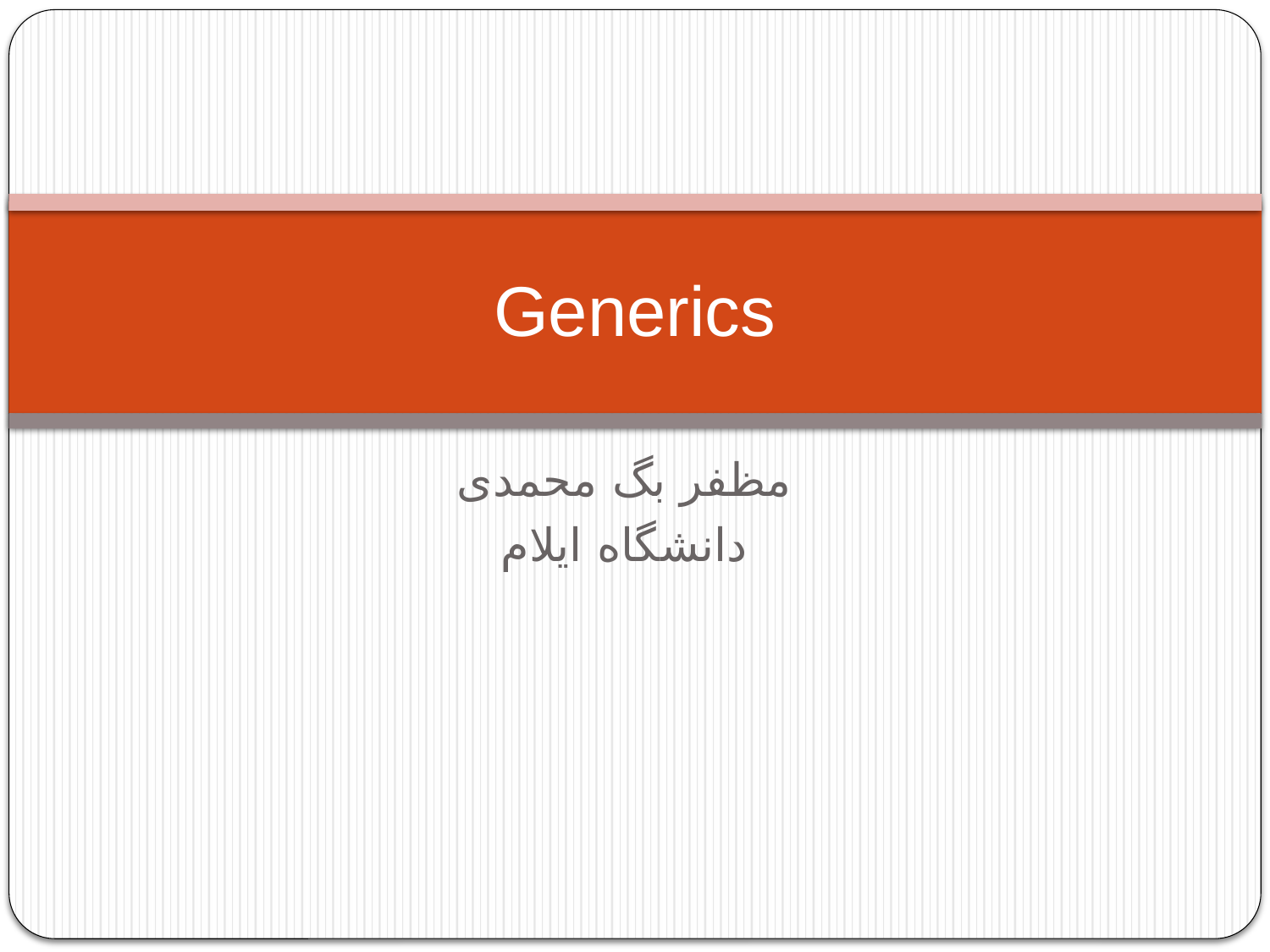

# Generics
مظفر بگ محمدی
دانشگاه ایلام